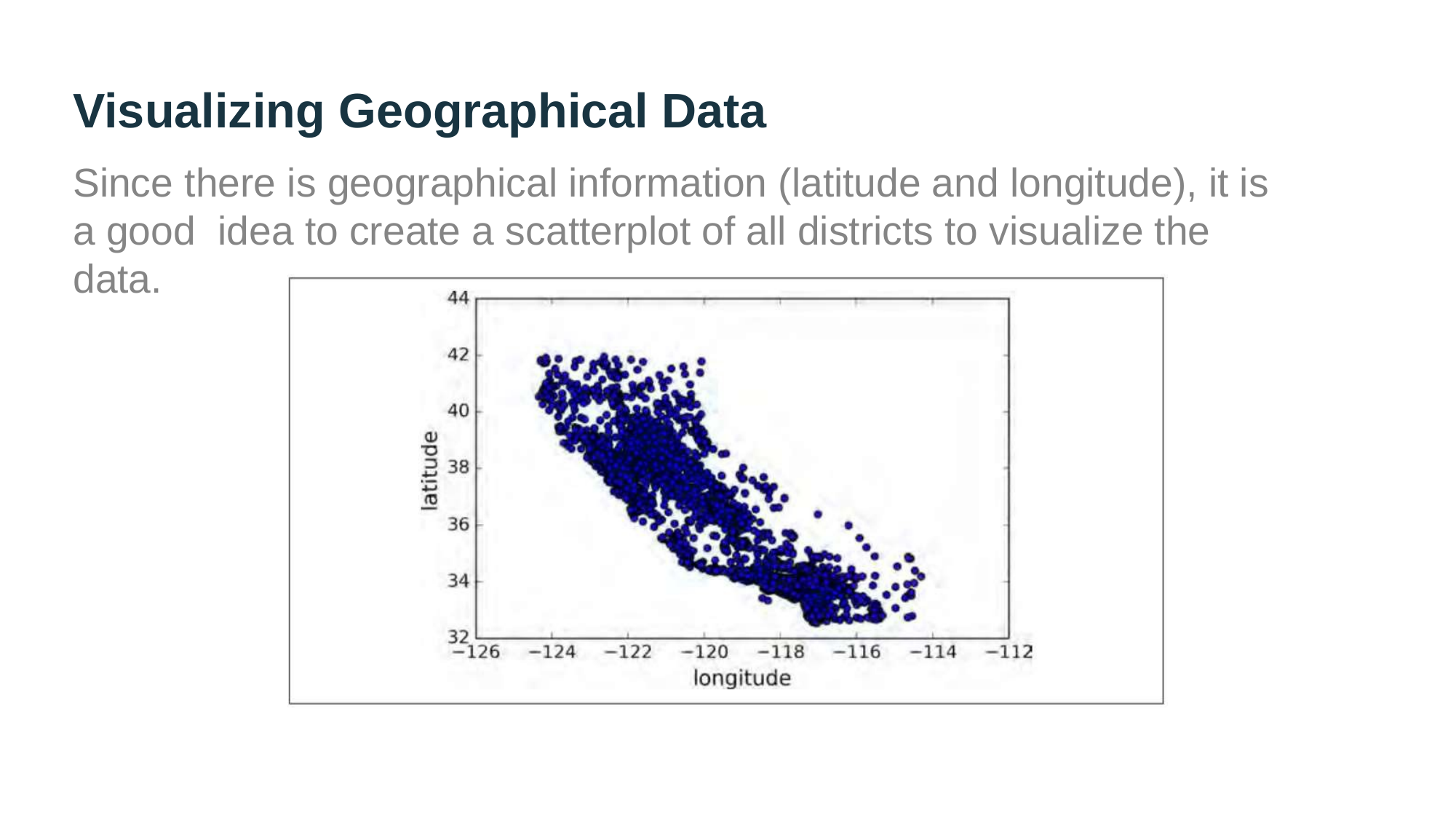

Visualizing Geographical Data
Since there is geographical information (latitude and longitude), it is a good  idea to create a scatterplot of all districts to visualize the data.